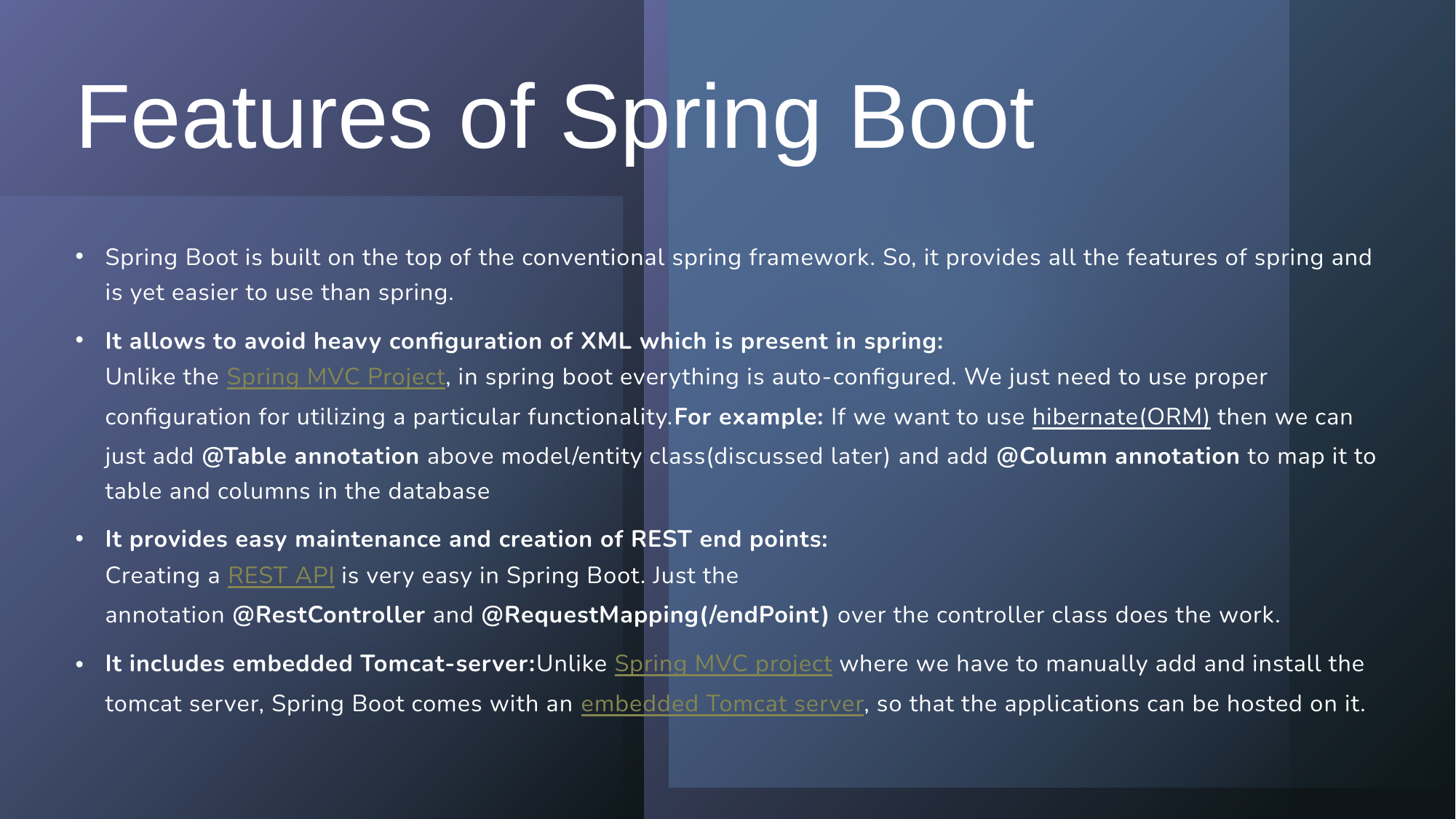

# Features of Spring Boot
Spring Boot is built on the top of the conventional spring framework. So, it provides all the features of spring and is yet easier to use than spring.
It allows to avoid heavy configuration of XML which is present in spring:
Unlike the Spring MVC Project, in spring boot everything is auto-configured. We just need to use proper configuration for utilizing a particular functionality.For example: If we want to use hibernate(ORM) then we can just add @Table annotation above model/entity class(discussed later) and add @Column annotation to map it to table and columns in the database
It provides easy maintenance and creation of REST end points:
Creating a REST API is very easy in Spring Boot. Just the annotation @RestController and @RequestMapping(/endPoint) over the controller class does the work.
It includes embedded Tomcat-server:Unlike Spring MVC project where we have to manually add and install the tomcat server, Spring Boot comes with an embedded Tomcat server, so that the applications can be hosted on it.